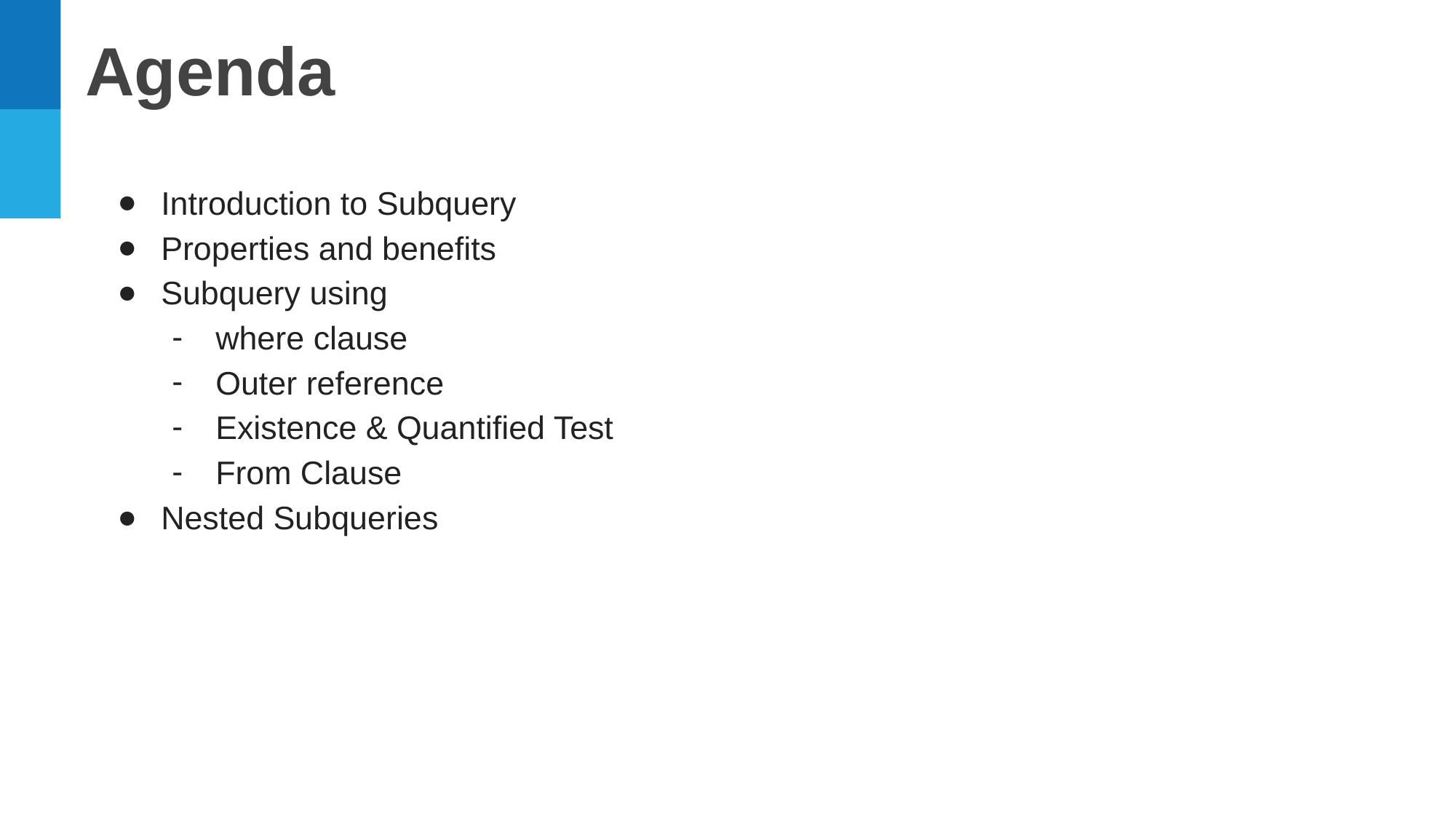

Agenda

Introduction to Subquery
Properties and benefits
Subquery using
where clause
Outer reference
Existence & Quantified Test
From Clause
Nested Subqueries